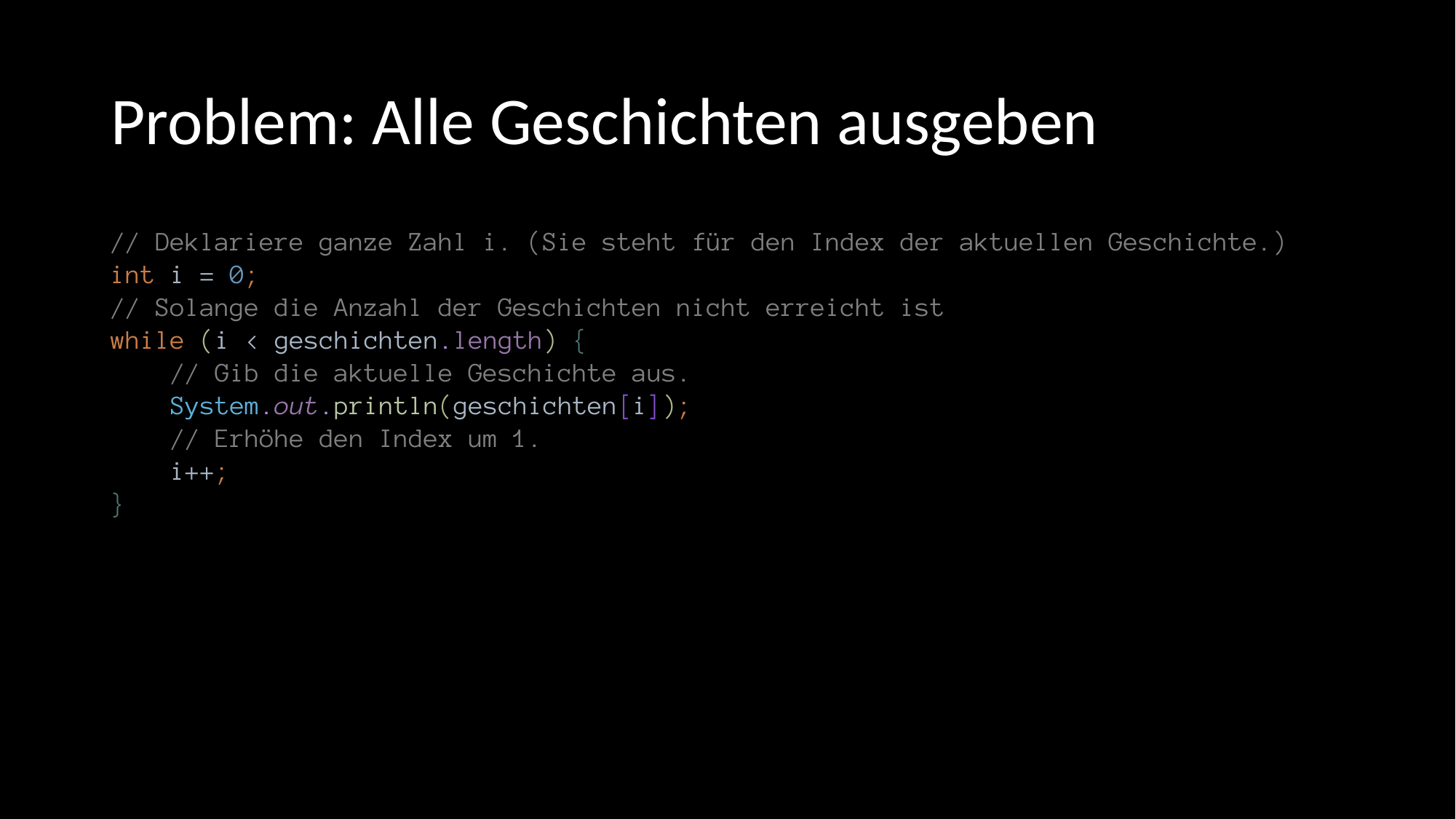

# Problem: Alle Geschichten ausgeben
// Deklariere ganze Zahl i. (Sie steht für den Index der aktuellen Geschichte.)
int i = 0;
// Solange die Anzahl der Geschichten nicht erreicht ist
while (i < geschichten.length) {
    // Gib die aktuelle Geschichte aus.
    System.out.println(geschichten[i]);
    // Erhöhe den Index um 1.
    i++;
}